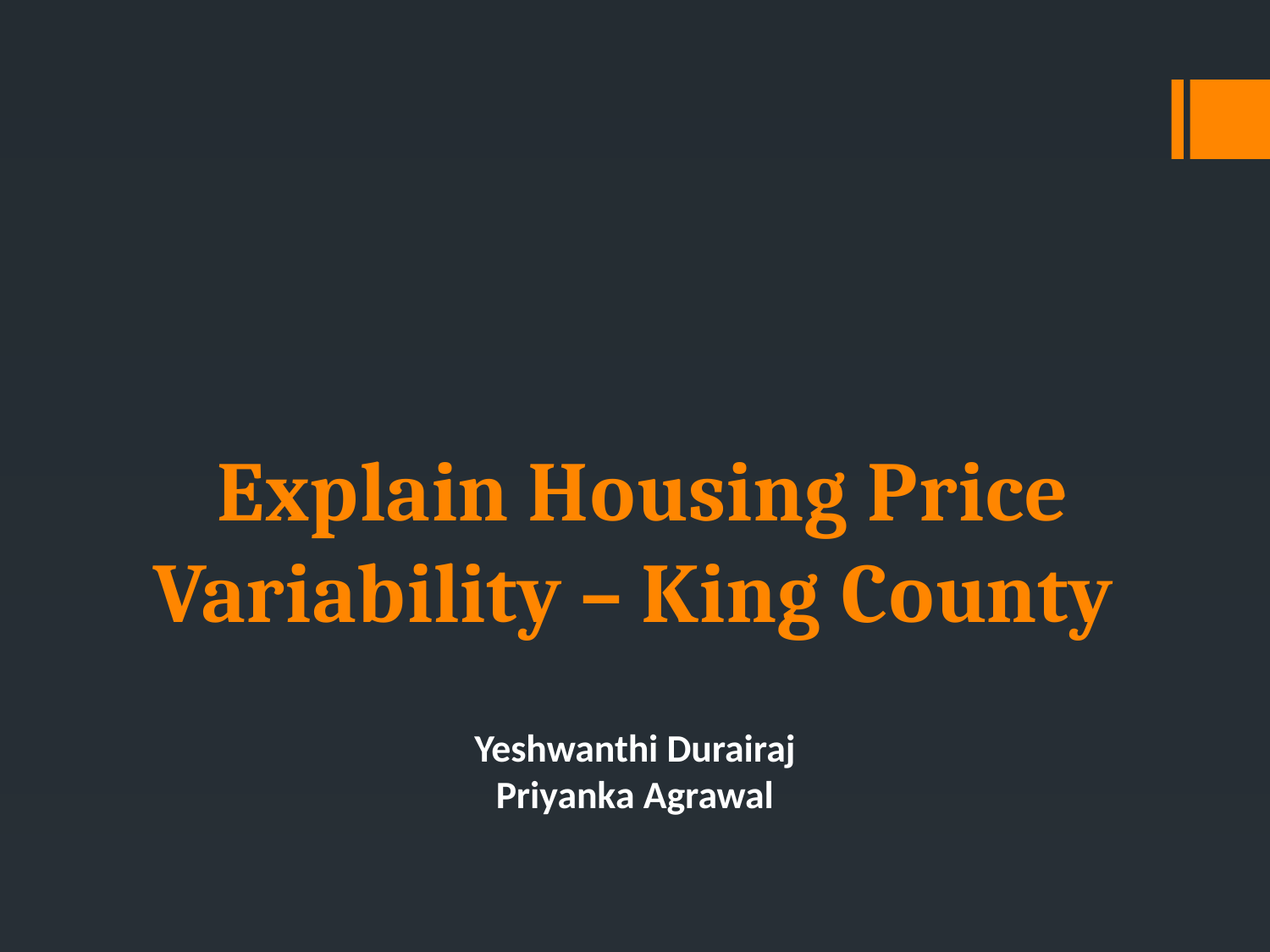

# Explain Housing Price Variability – King County
Yeshwanthi Durairaj
Priyanka Agrawal